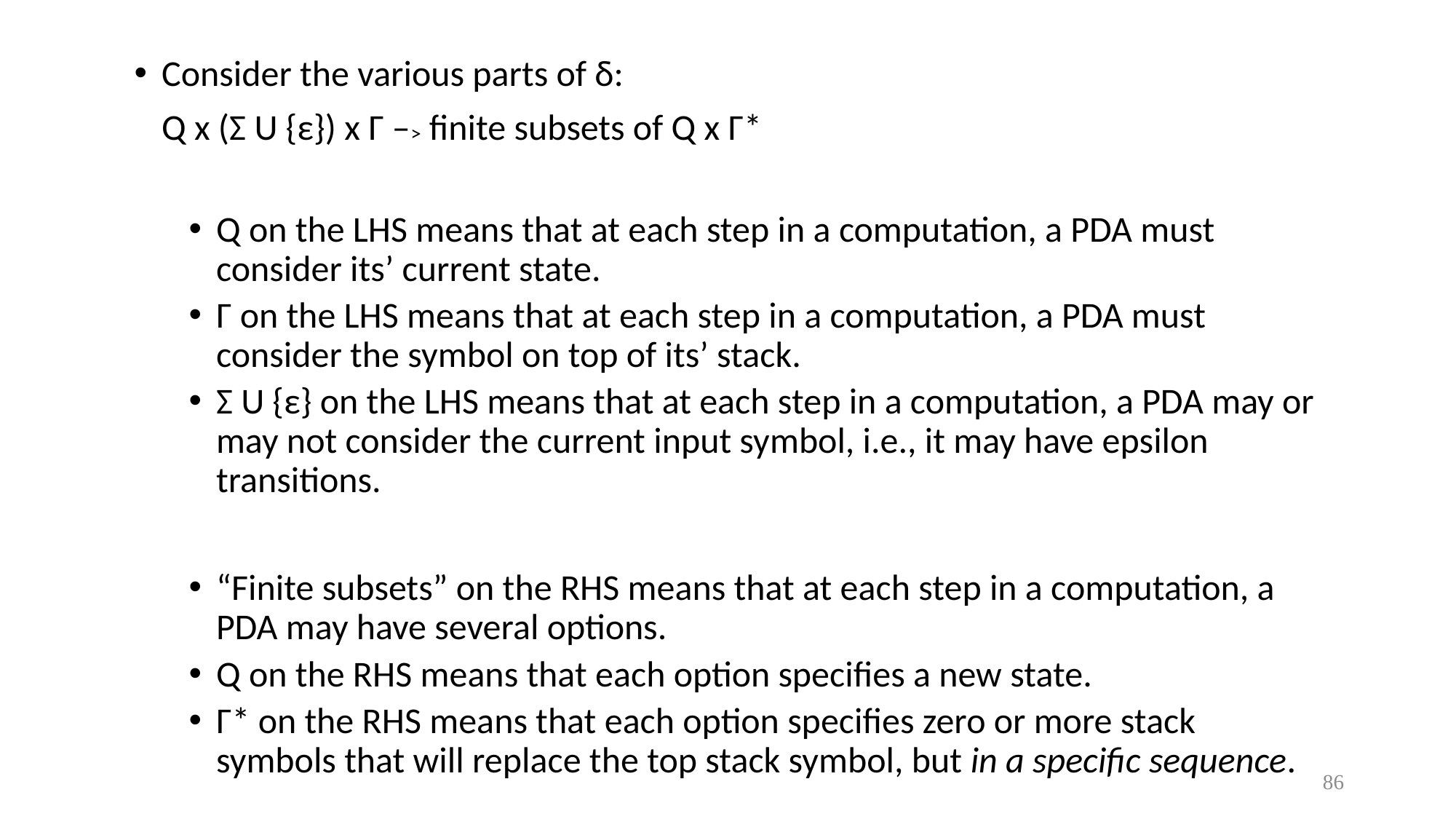

Consider the various parts of δ:
	Q x (Σ U {ε}) x Г –> finite subsets of Q x Г*

Q on the LHS means that at each step in a computation, a PDA must consider its’ current state.
Г on the LHS means that at each step in a computation, a PDA must consider the symbol on top of its’ stack.
Σ U {ε} on the LHS means that at each step in a computation, a PDA may or may not consider the current input symbol, i.e., it may have epsilon transitions.

“Finite subsets” on the RHS means that at each step in a computation, a PDA may have several options.
Q on the RHS means that each option specifies a new state.
Г* on the RHS means that each option specifies zero or more stack symbols that will replace the top stack symbol, but in a specific sequence.

86